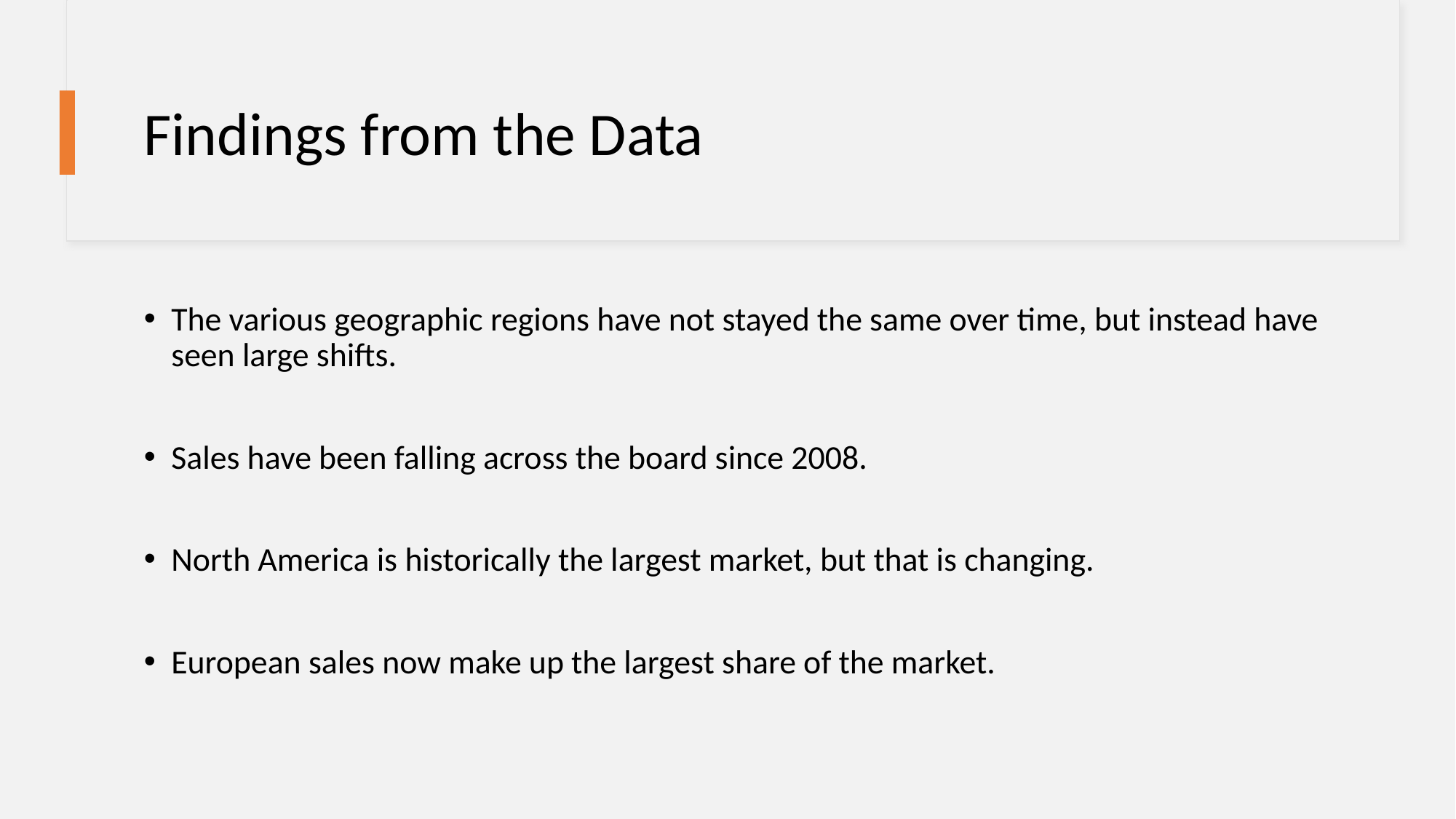

# Findings from the Data

The various geographic regions have not stayed the same over time, but instead have seen large shifts.

Sales have been falling across the board since 2008.

North America is historically the largest market, but that is changing.

European sales now make up the largest share of the market.